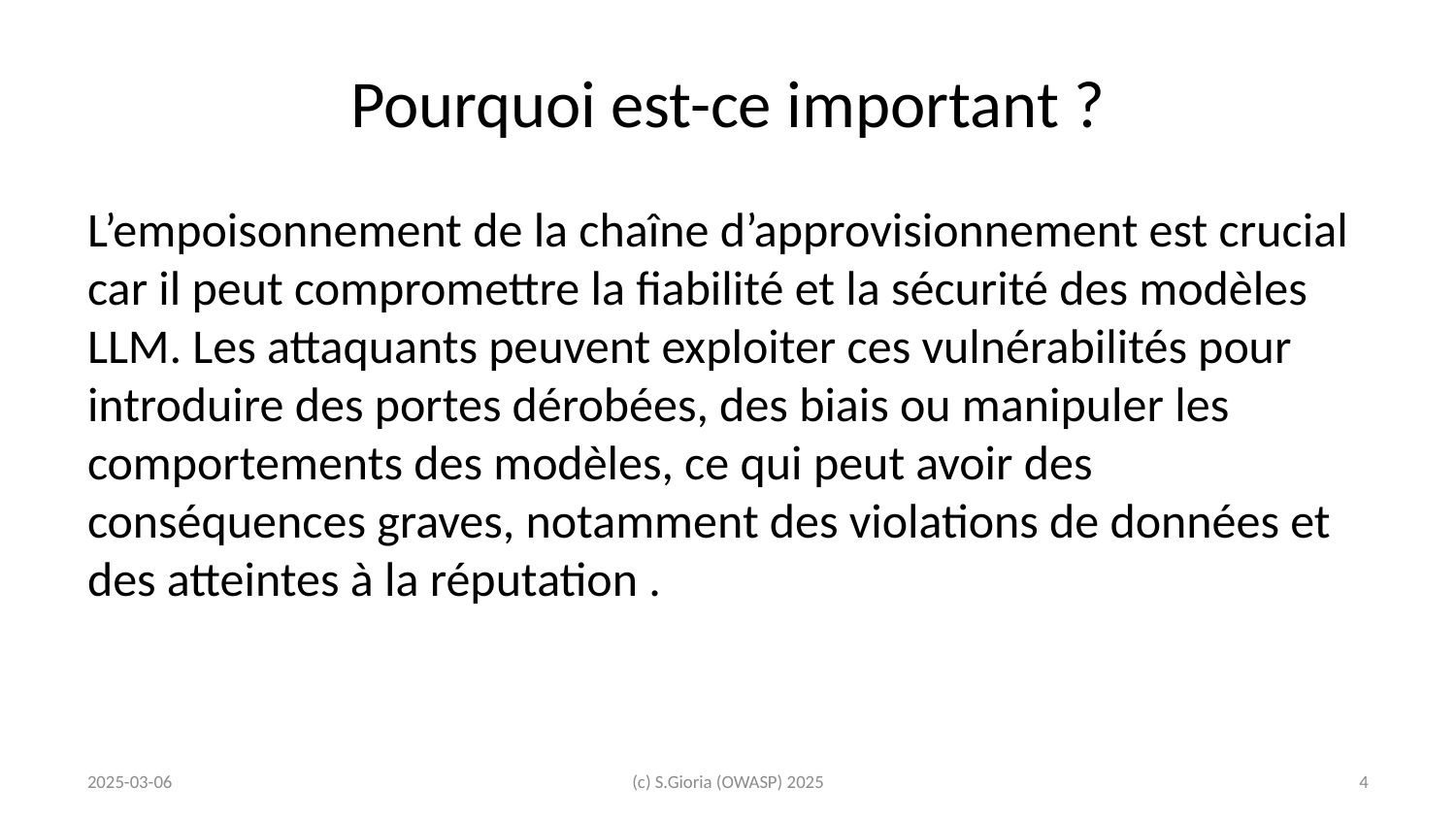

# Pourquoi est-ce important ?
L’empoisonnement de la chaîne d’approvisionnement est crucial car il peut compromettre la fiabilité et la sécurité des modèles LLM. Les attaquants peuvent exploiter ces vulnérabilités pour introduire des portes dérobées, des biais ou manipuler les comportements des modèles, ce qui peut avoir des conséquences graves, notamment des violations de données et des atteintes à la réputation .
2025-03-06
(c) S.Gioria (OWASP) 2025
4